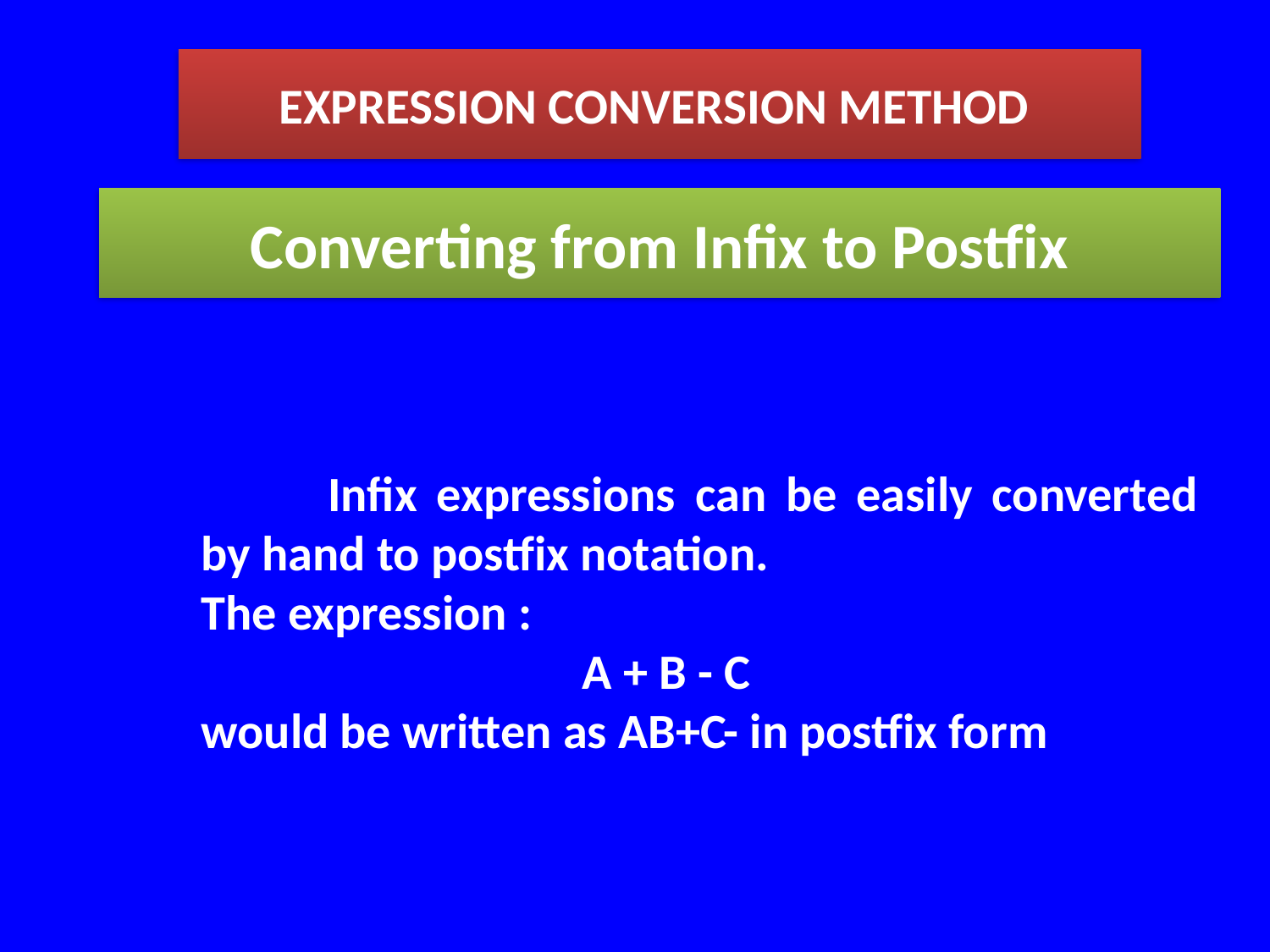

EXPRESSION CONVERSION METHOD
Converting from Infix to Postfix
	Infix expressions can be easily converted by hand to postfix notation.
The expression :
			A + B - C
would be written as AB+C- in postfix form